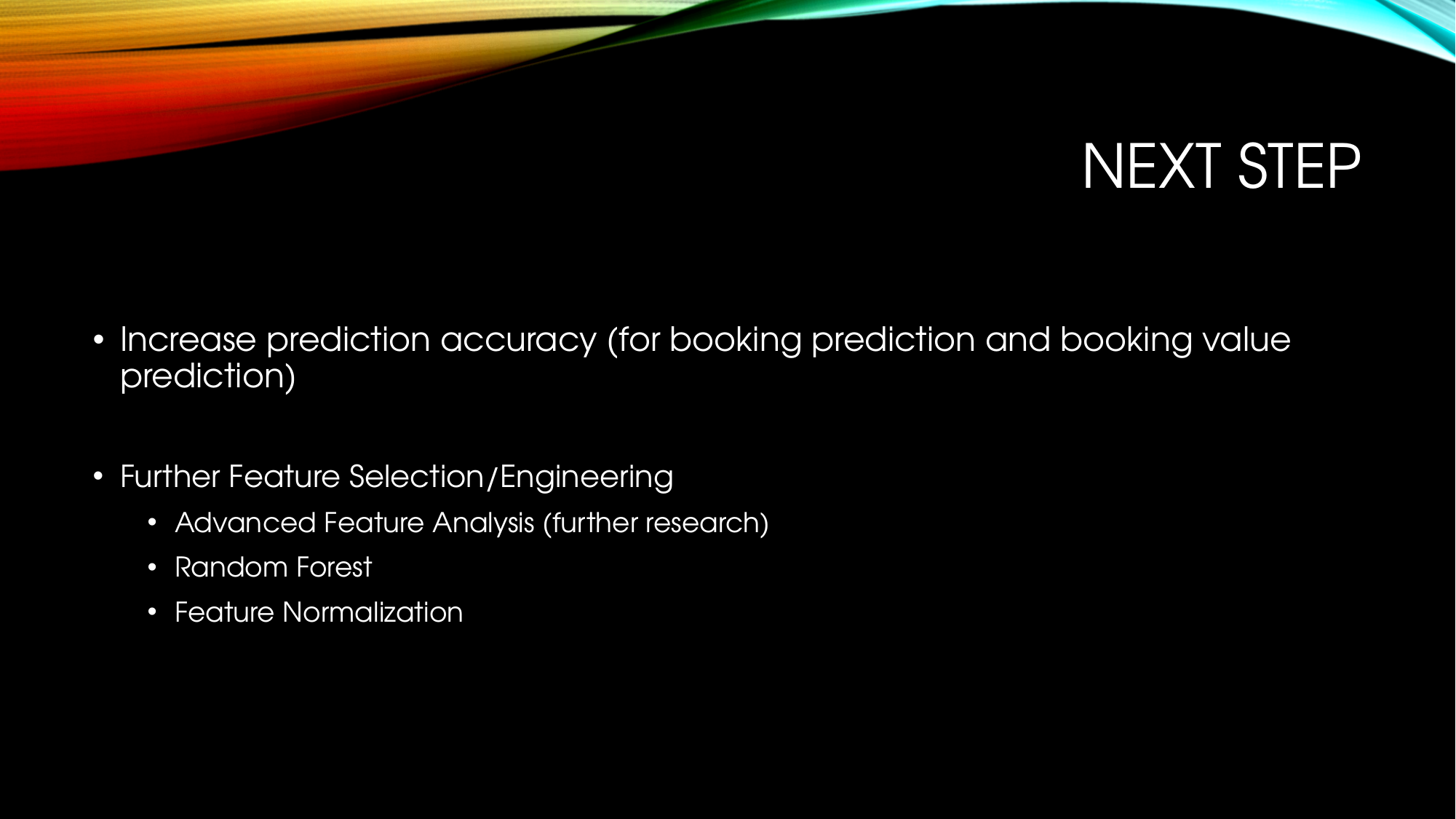

# next step

Increase prediction accuracy (for booking prediction and booking value prediction)

Further Feature Selection/Engineering
Advanced Feature Analysis (further research)
Random Forest
Feature Normalization